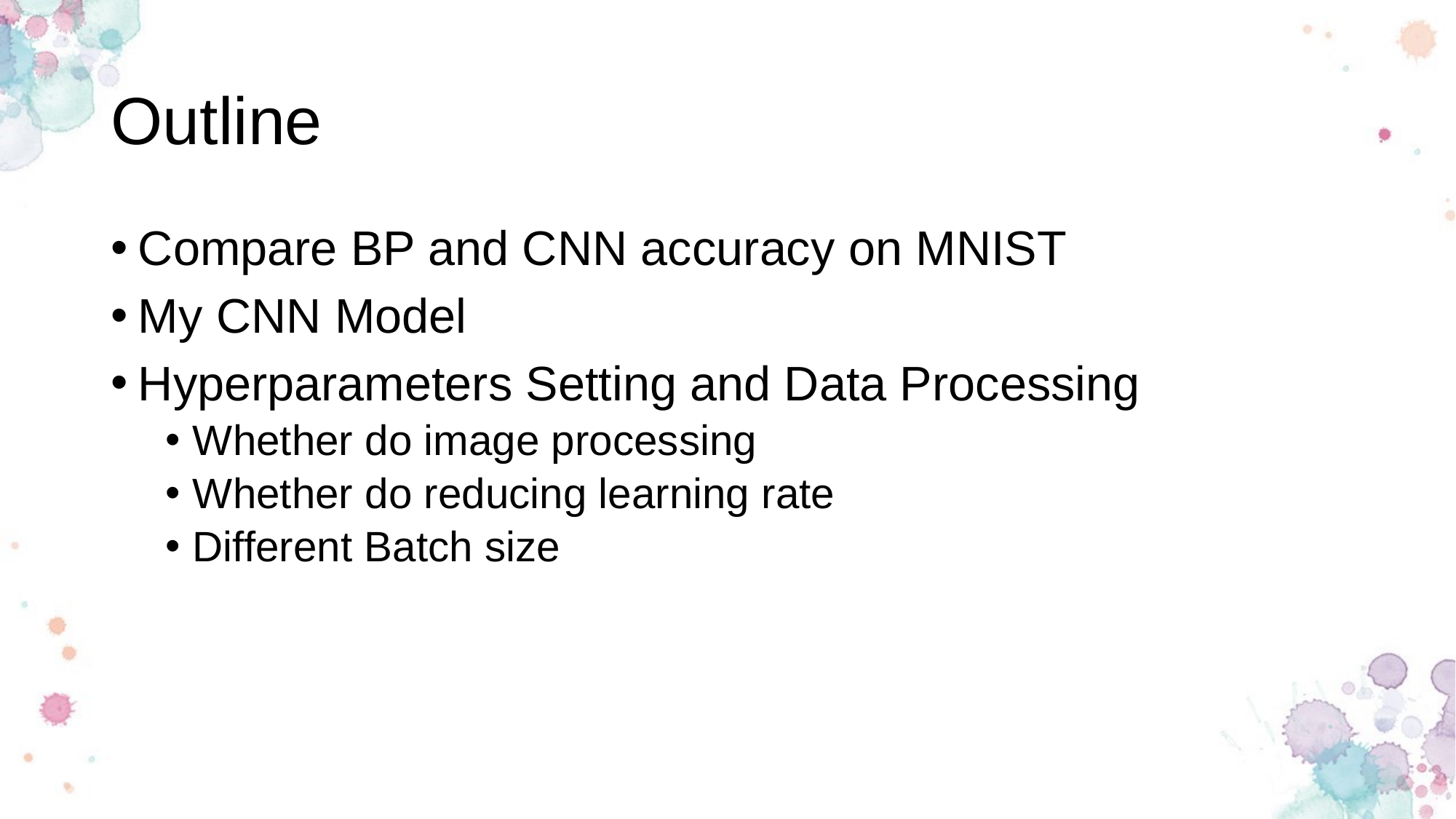

# Outline
Compare BP and CNN accuracy on MNIST
My CNN Model
Hyperparameters Setting and Data Processing
Whether do image processing
Whether do reducing learning rate
Different Batch size